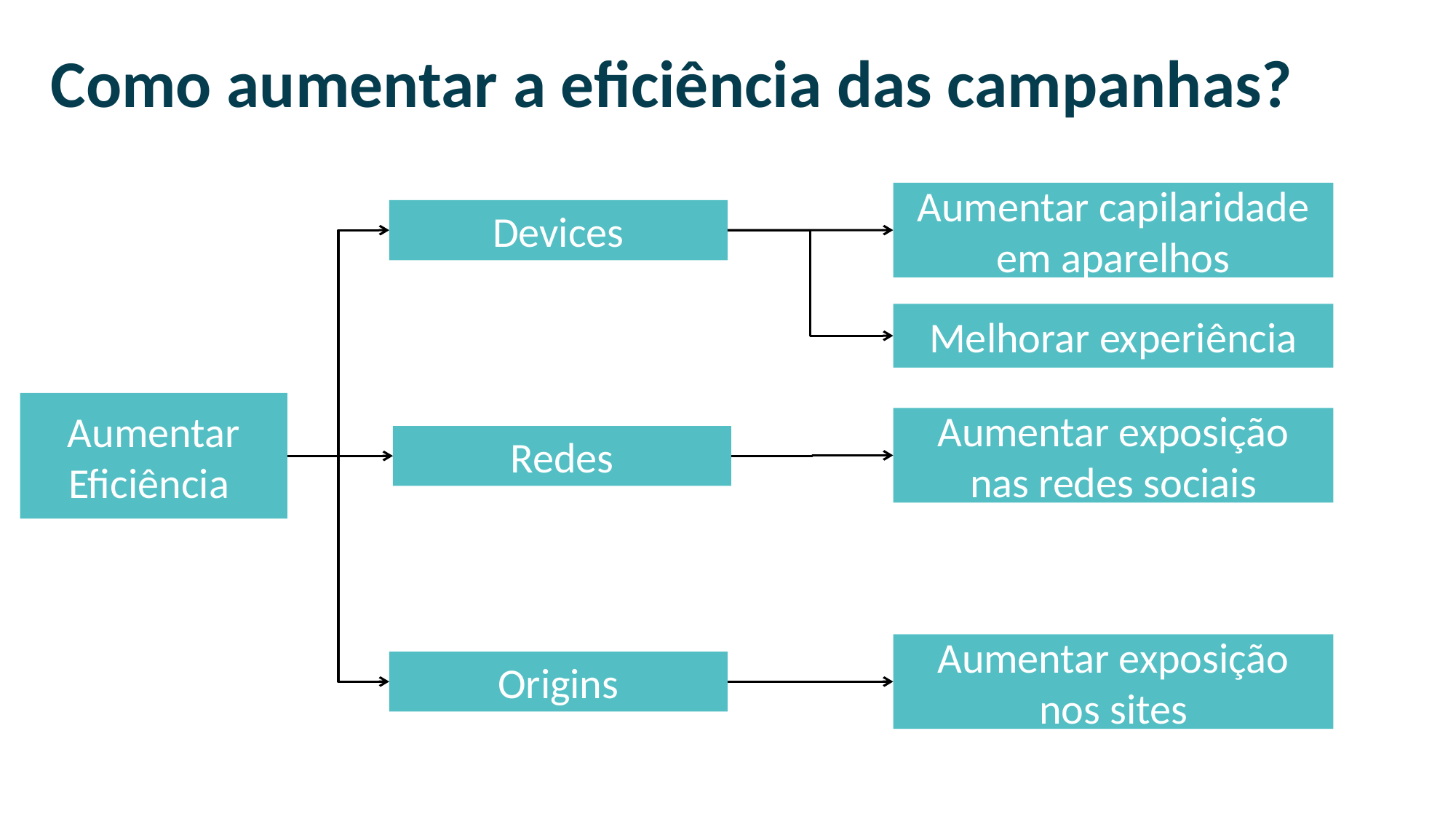

Como aumentar a eficiência das campanhas?
Aumentar capilaridade em aparelhos
Devices
Melhorar experiência
Aumentar
Eficiência
Aumentar exposição nas redes sociais
Redes
O que é ?
Aumentar exposição nos sites
Origins